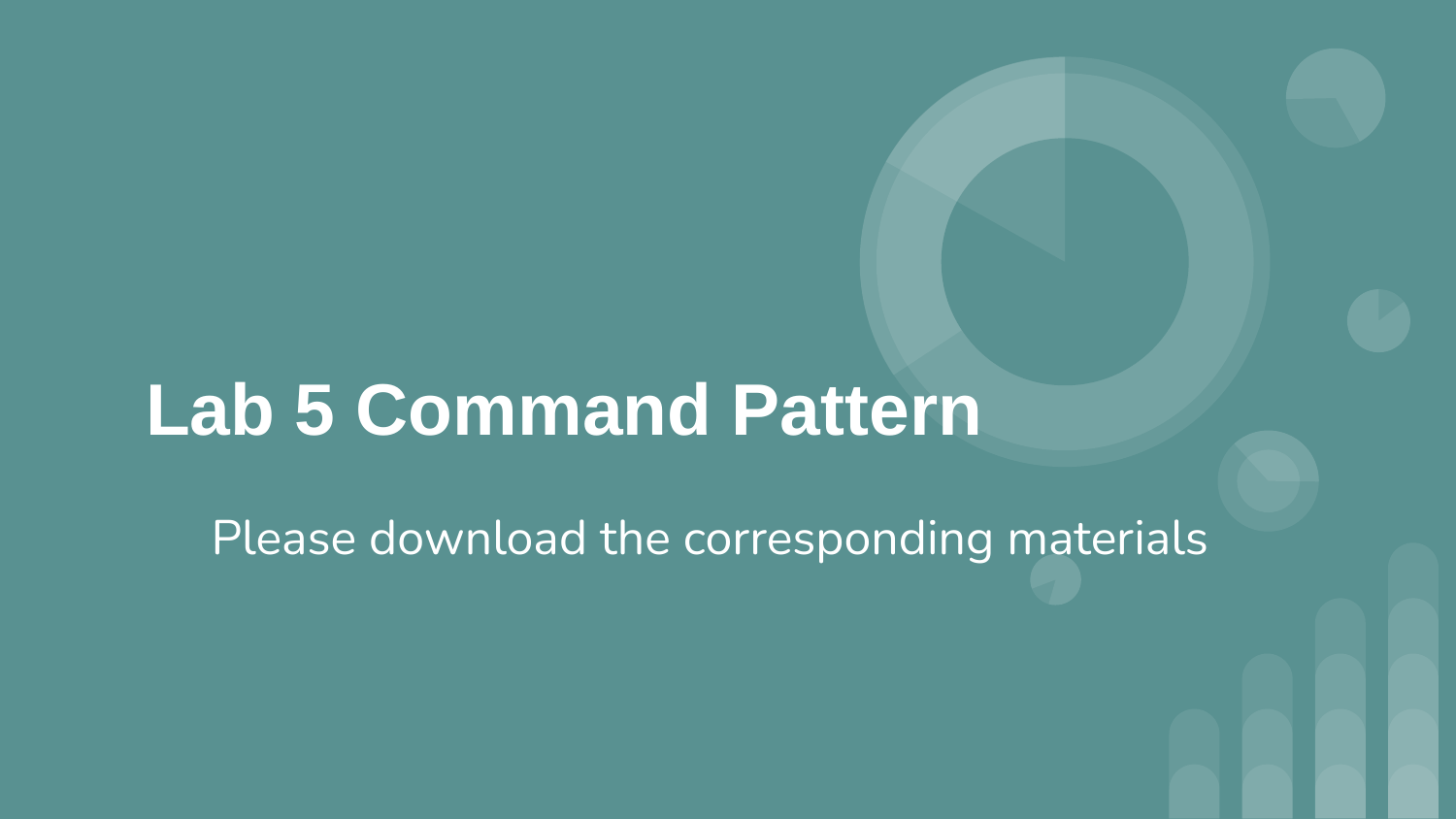

# Lab 5 Command Pattern
Please download the corresponding materials